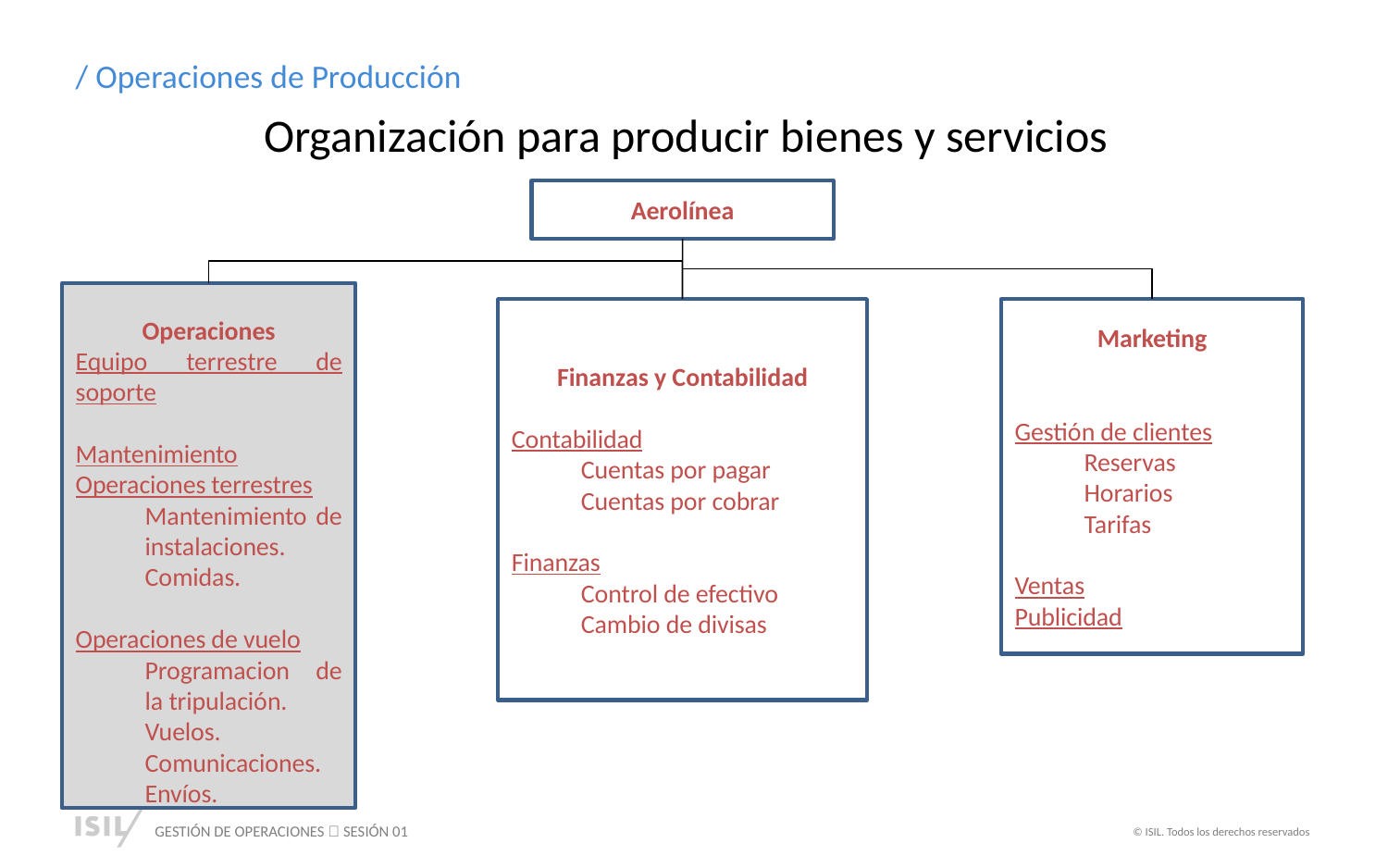

/ Operaciones de Producción
Organización para producir bienes y servicios
Aerolínea

Operaciones
Equipo terrestre de soporte

Mantenimiento
Operaciones terrestres
Mantenimiento de instalaciones.
Comidas.

Operaciones de vuelo
Programacion de la tripulación.
Vuelos.
Comunicaciones.
Envíos.
Finanzas y Contabilidad

Contabilidad
Cuentas por pagar
Cuentas por cobrar

Finanzas
Control de efectivo
Cambio de divisas
Marketing

Gestión de clientes
Reservas
Horarios
Tarifas

Ventas
Publicidad